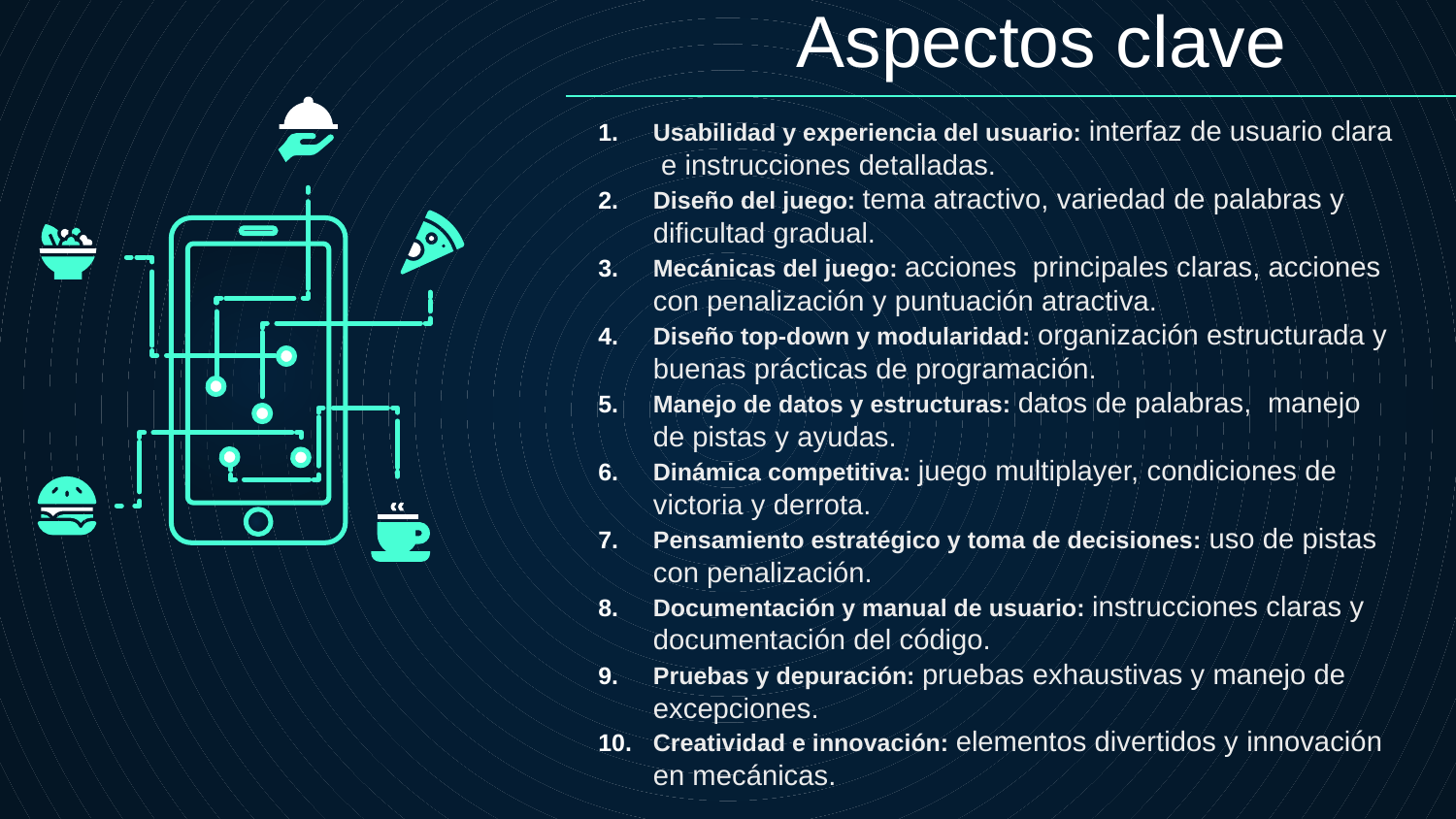

# Aspectos clave

Usabilidad y experiencia del usuario: interfaz de usuario clara  e instrucciones detalladas.
Diseño del juego: tema atractivo, variedad de palabras y dificultad gradual.
Mecánicas del juego: acciones  principales claras, acciones con penalización y puntuación atractiva.
Diseño top-down y modularidad: organización estructurada y buenas prácticas de programación.
Manejo de datos y estructuras: datos de palabras,  manejo de pistas y ayudas.
Dinámica competitiva: juego multiplayer, condiciones de victoria y derrota.
Pensamiento estratégico y toma de decisiones: uso de pistas con penalización.
Documentación y manual de usuario: instrucciones claras y  documentación del código.
Pruebas y depuración: pruebas exhaustivas y manejo de excepciones.
Creatividad e innovación: elementos divertidos y innovación en mecánicas.